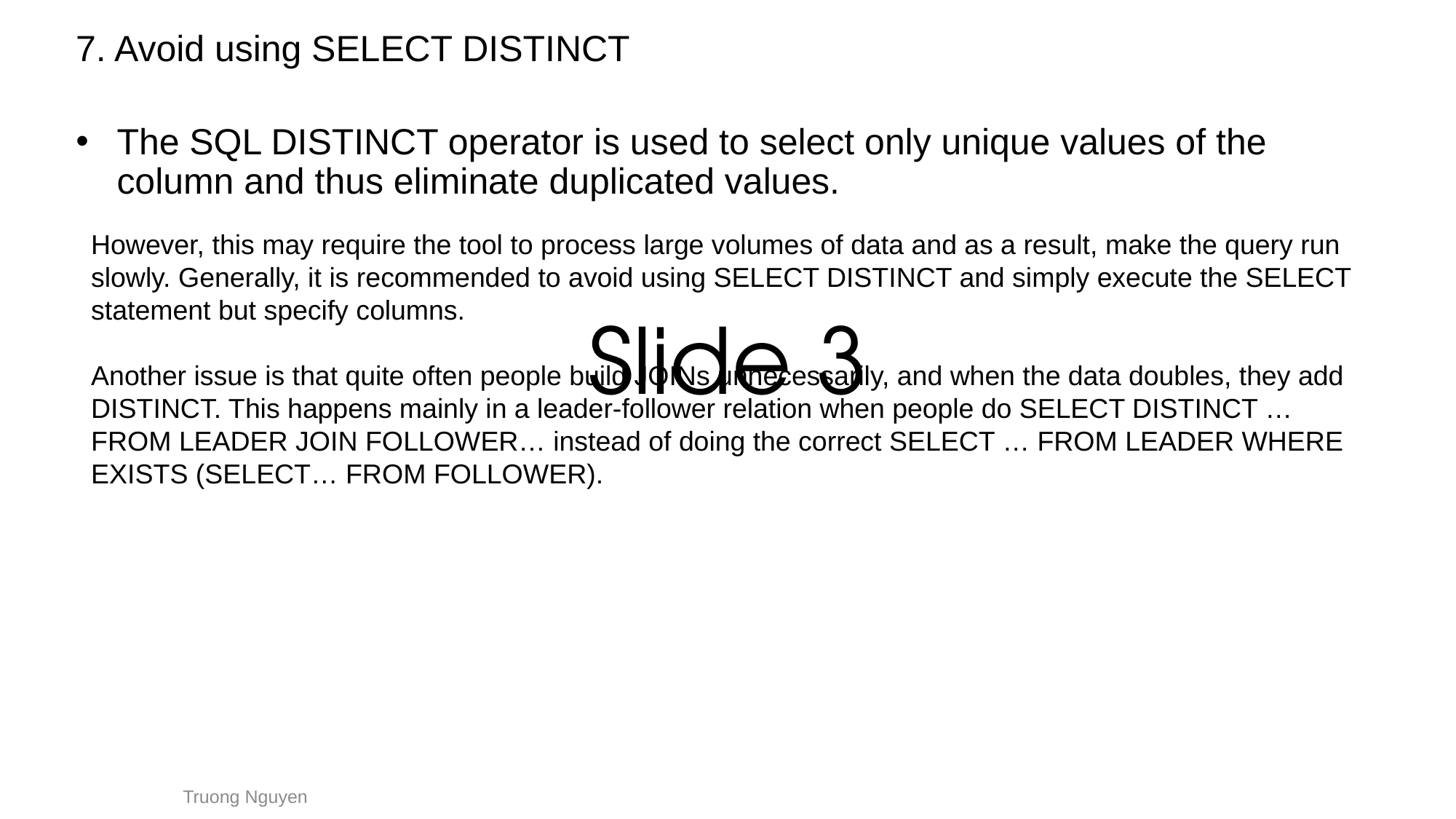

7. Avoid using SELECT DISTINCT
The SQL DISTINCT operator is used to select only unique values of the column and thus eliminate duplicated values.

# Slide 3
However, this may require the tool to process large volumes of data and as a result, make the query run slowly. Generally, it is recommended to avoid using SELECT DISTINCT and simply execute the SELECT statement but specify columns.

Another issue is that quite often people build JOINs unnecessarily, and when the data doubles, they add DISTINCT. This happens mainly in a leader-follower relation when people do SELECT DISTINCT … FROM LEADER JOIN FOLLOWER… instead of doing the correct SELECT … FROM LEADER WHERE EXISTS (SELECT… FROM FOLLOWER).
Truong Nguyen
5